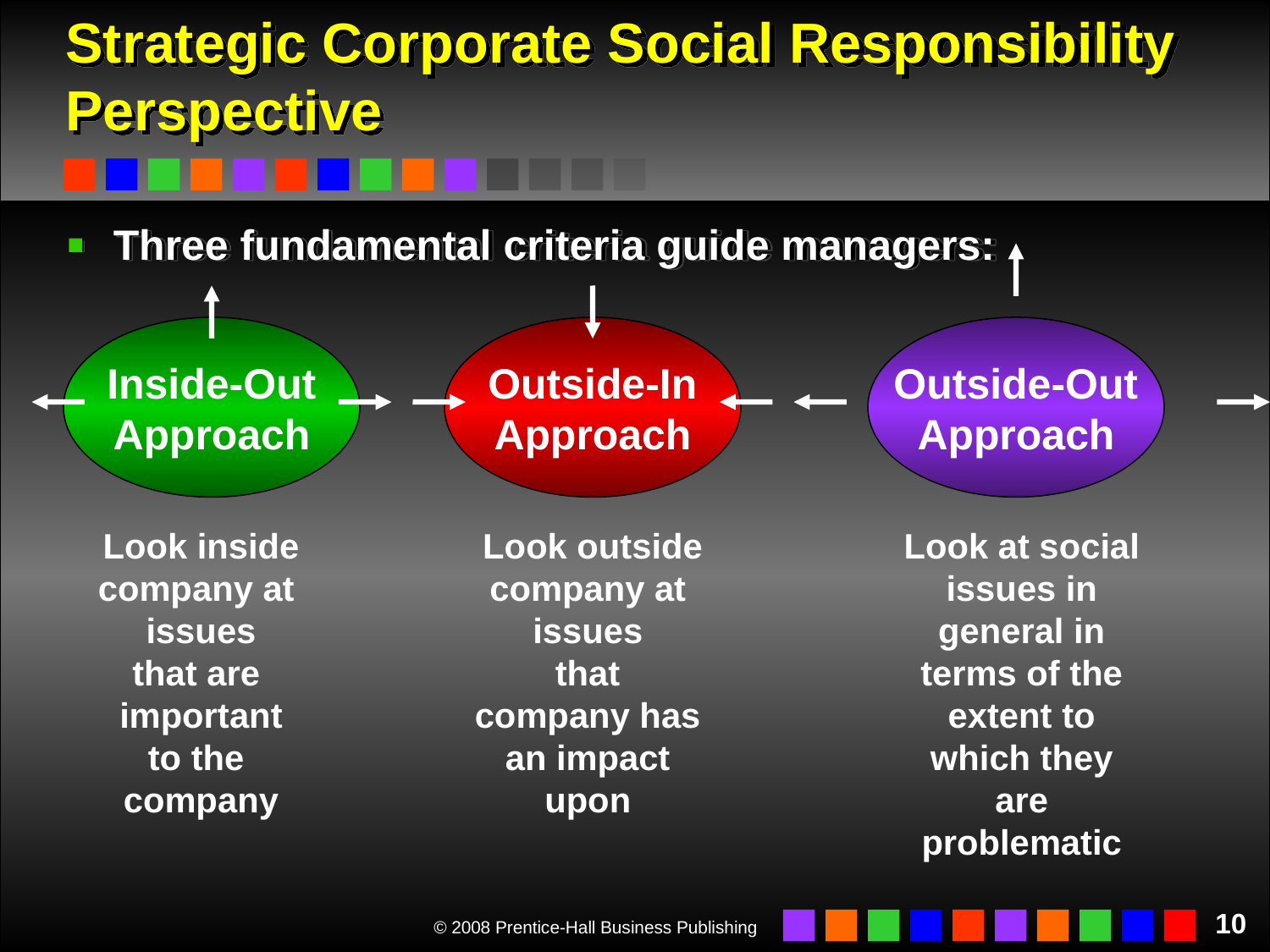

# Strategic Corporate Social Responsibility Perspective
Three fundamental criteria guide managers:

Inside-Out
Approach
Outside-In
Approach
Outside-Out
Approach

Look inside
company at
issues
that are
important
to the
company

Look outside
company at
issues
that
company has
an impact
upon

Look at social
issues in
general in
terms of the
extent to
which they
are
problematic
10